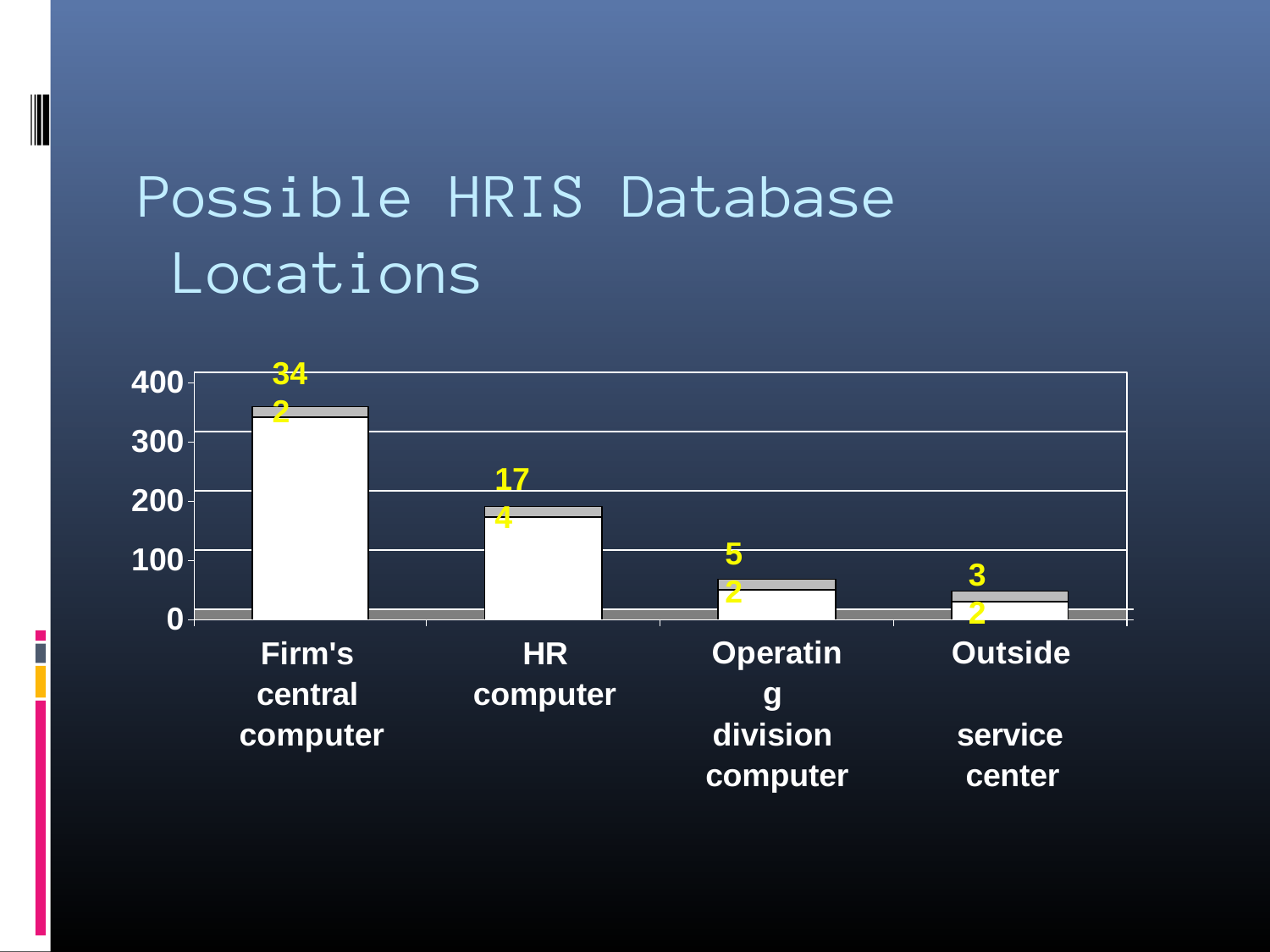

# Possible HRIS Database  Locations
400
300
200
100
0
342

174
52
32

Firm's  central  computer
HR
computer
Operating  division  computer
Outside  service  center